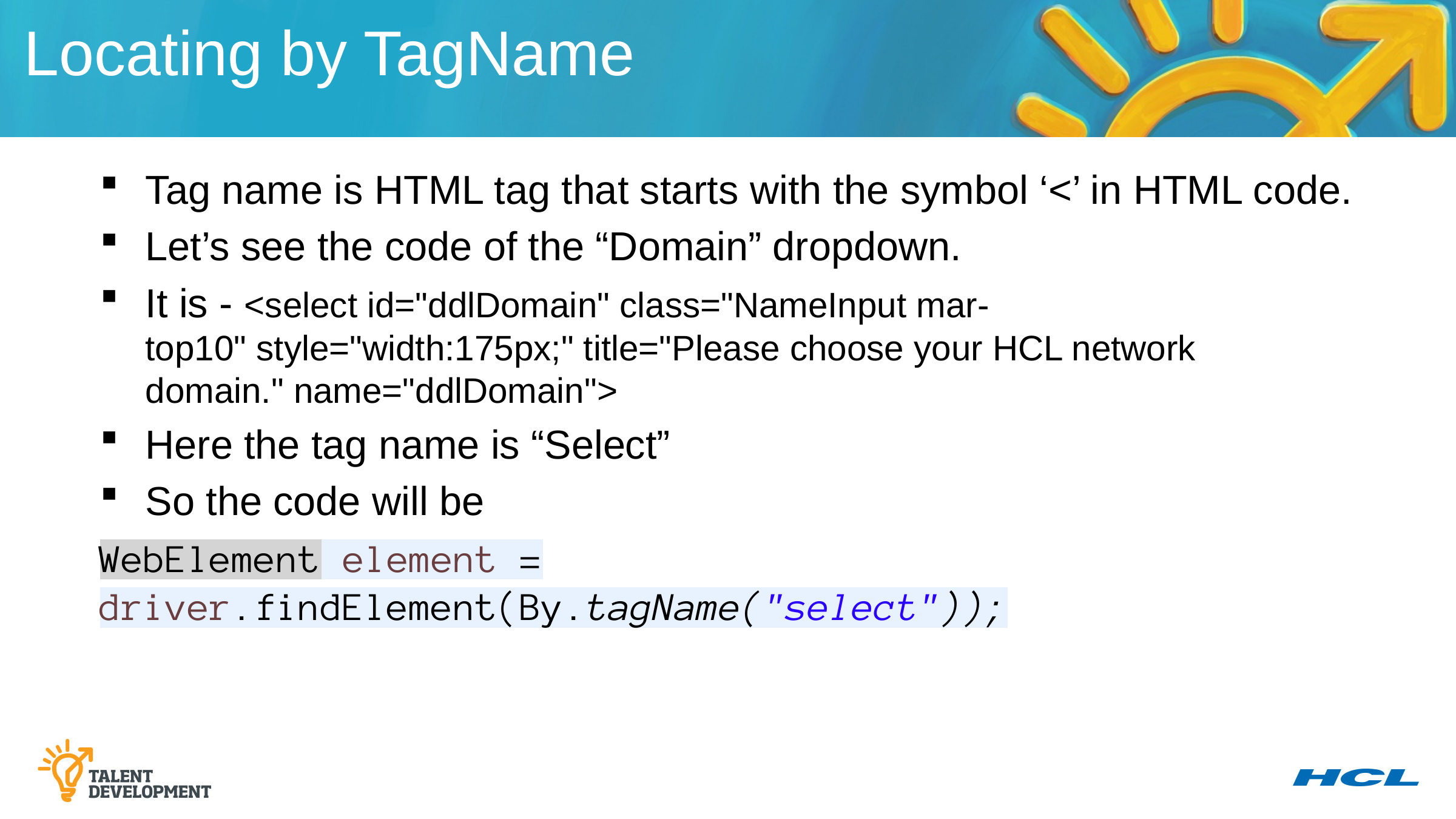

Locating by TagName
Tag name is HTML tag that starts with the symbol ‘<’ in HTML code.
Let’s see the code of the “Domain” dropdown.
It is - <select id="ddlDomain" class="NameInput mar-top10" style="width:175px;" title="Please choose your HCL network domain." name="ddlDomain">
Here the tag name is “Select”
So the code will be
WebElement element = driver.findElement(By.tagName("select"));